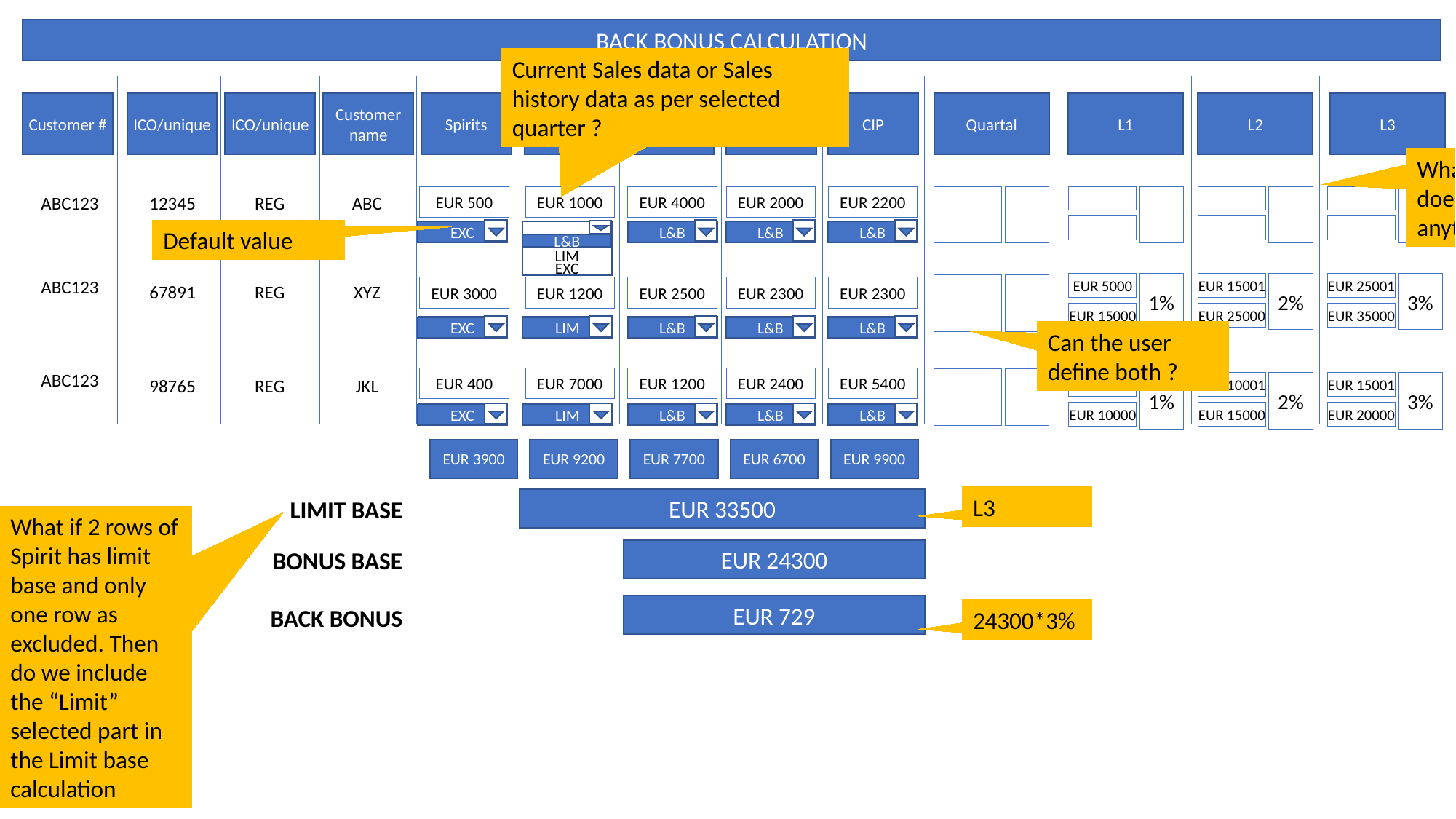

BACK BONUS CALCULATION
Current Sales data or Sales history data as per selected quarter ?
Customer #
ICO/unique
ICO/unique
Customer name
Spirits
EUR 500

EXC

EUR 3000

EXC

EUR 400

EXC

Bulk
EUR 1000

L&B
LIM
EXC
EUR 1200

LIM

EUR 7000

LIM

Regular
Promo
CIP
Quartal
L1
L2
L3
What if the user doesn’t define anything here
ABC123
12345
REG
ABC
EUR 4000
EUR 2000
EUR 2200

Default value

L&B

L&B

L&B

ABC123
EUR 5000
1%
EUR 15001
2%
EUR 25001
3%

67891
REG
XYZ
EUR 2500
EUR 2300
EUR 2300
EUR 15000
EUR 25000
EUR 35000

L&B

L&B

L&B

Can the user define both ?
ABC123
EUR 1200
EUR 2400
EUR 5400

98765
REG
JKL
EUR 5000
1%
EUR 10001
2%
EUR 15001
3%
EUR 10000
EUR 15000
EUR 20000

L&B

L&B

L&B

EUR 3900
EUR 9200
EUR 7700
EUR 6700
EUR 9900
L3
LIMIT BASE
EUR 33500
What if 2 rows of Spirit has limit base and only one row as excluded. Then do we include the “Limit” selected part in the Limit base calculation
BONUS BASE
EUR 24300
EUR 729
BACK BONUS
24300*3%